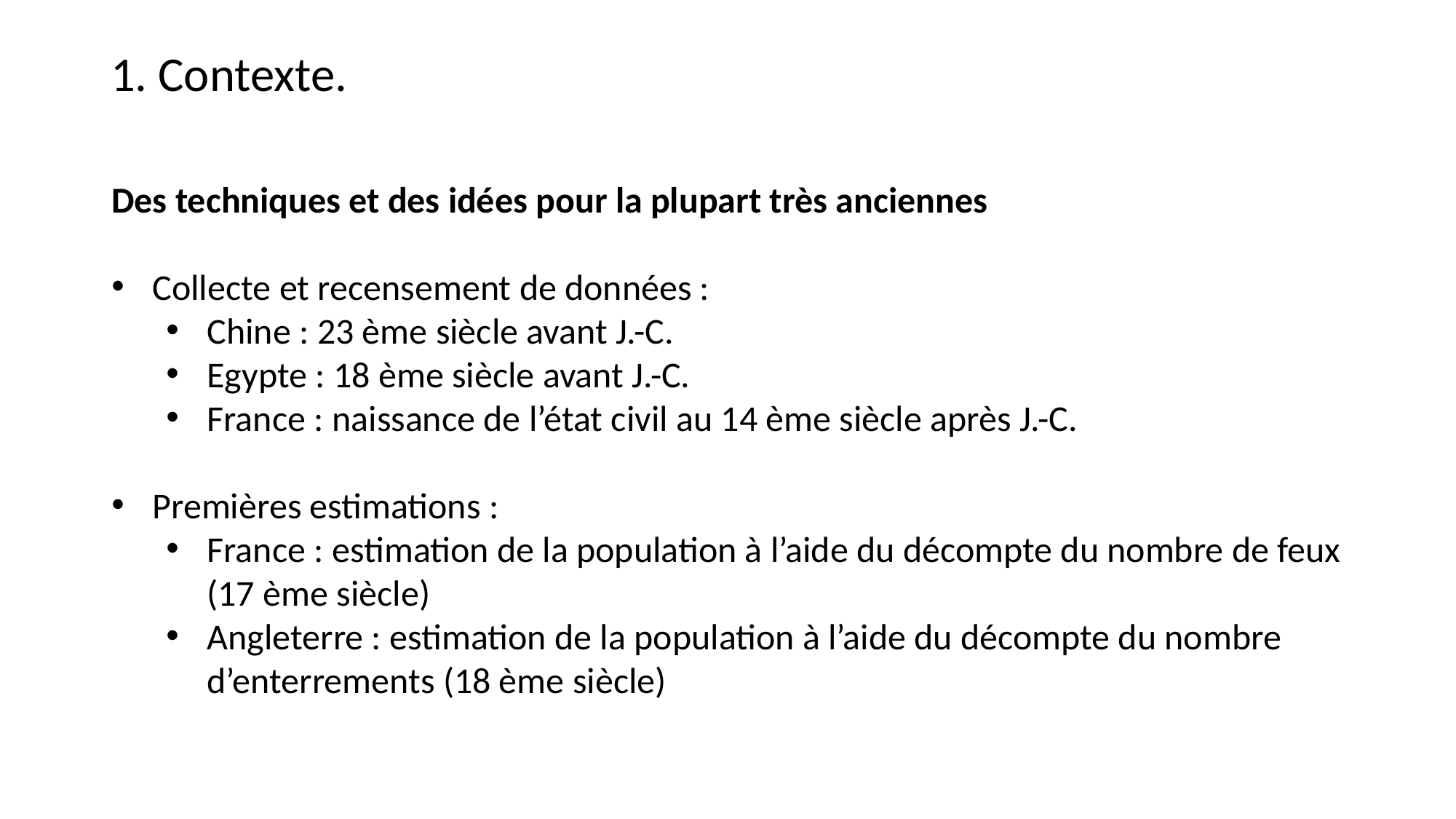

1. Contexte.
Des techniques et des idées pour la plupart très anciennes

Collecte et recensement de données :
Chine : 23 ème siècle avant J.-C.
Egypte : 18 ème siècle avant J.-C.
France : naissance de l’état civil au 14 ème siècle après J.-C.

Premières estimations :
France : estimation de la population à l’aide du décompte du nombre de feux (17 ème siècle)
Angleterre : estimation de la population à l’aide du décompte du nombre d’enterrements (18 ème siècle)